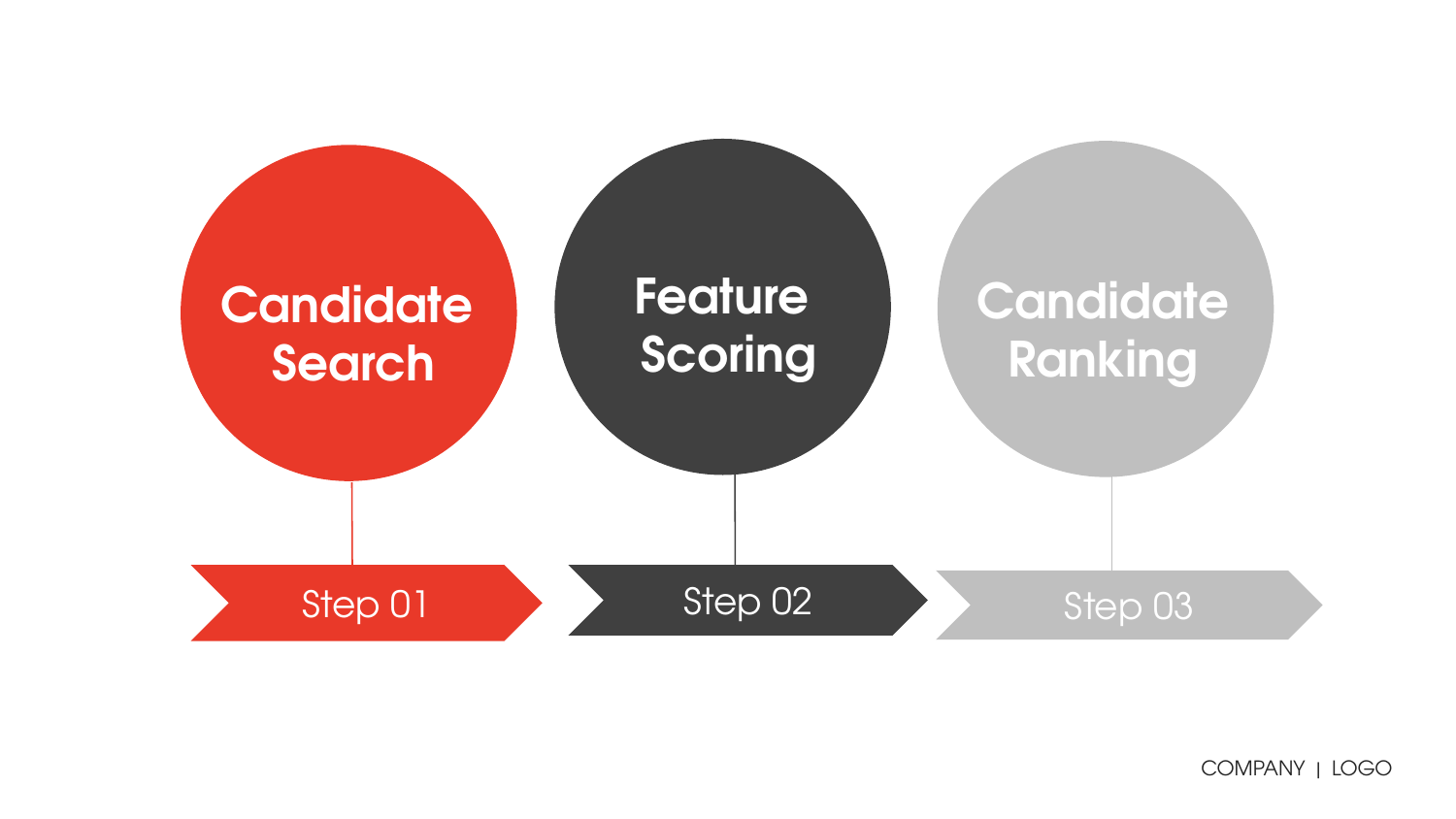

Feature
Scoring
Candidate
Ranking
Candidate
Search
Step 01
Step 02
Step 03
COMPANY  |  LOGO